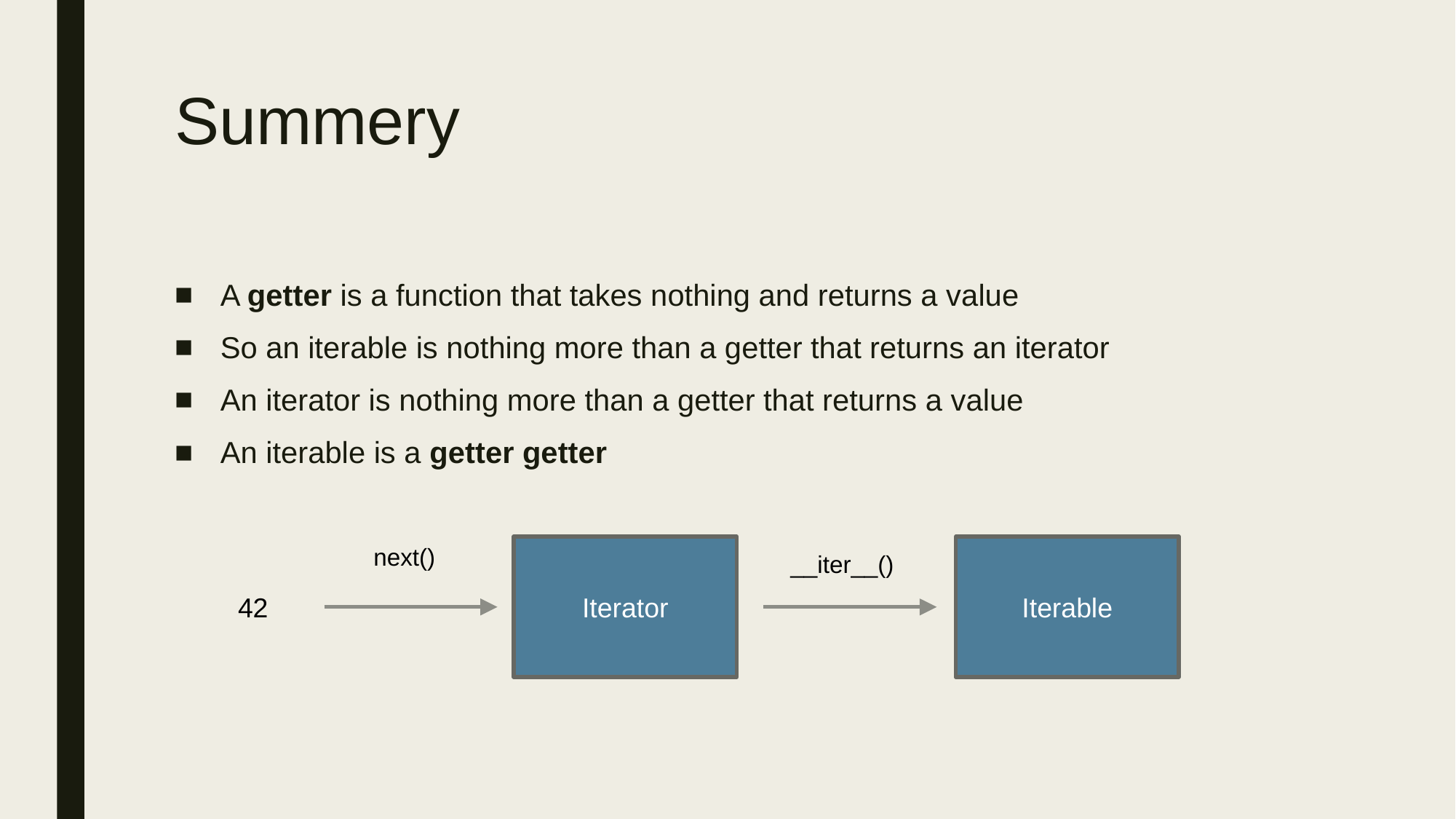

# Summery
A getter is a function that takes nothing and returns a value
So an iterable is nothing more than a getter that returns an iterator
An iterator is nothing more than a getter that returns a value
An iterable is a getter getter

next()
Iterator
Iterable
__iter__()
42